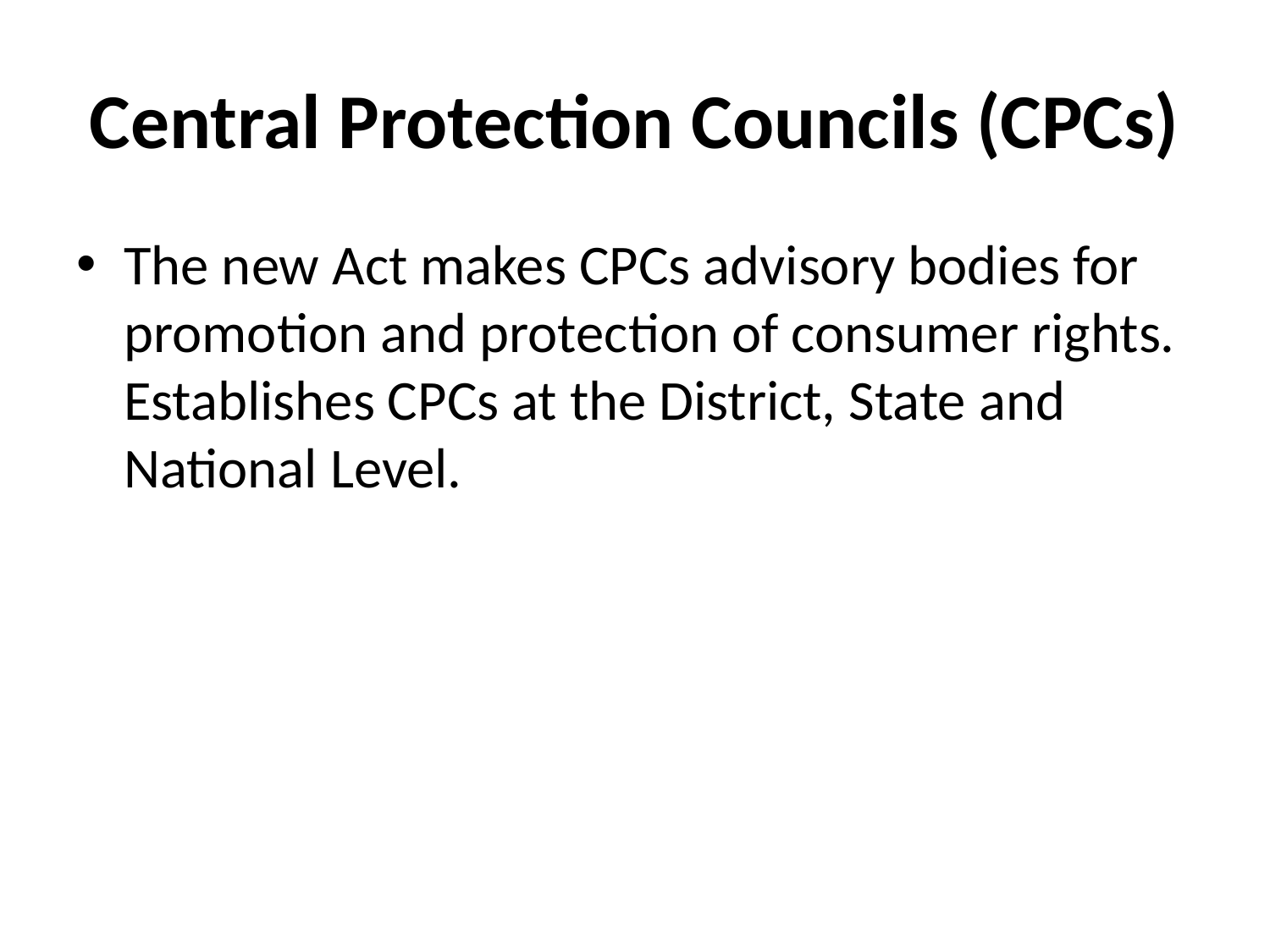

# Central Protection Councils (CPCs)
The new Act makes CPCs advisory bodies for promotion and protection of consumer rights. Establishes CPCs at the District, State and National Level.